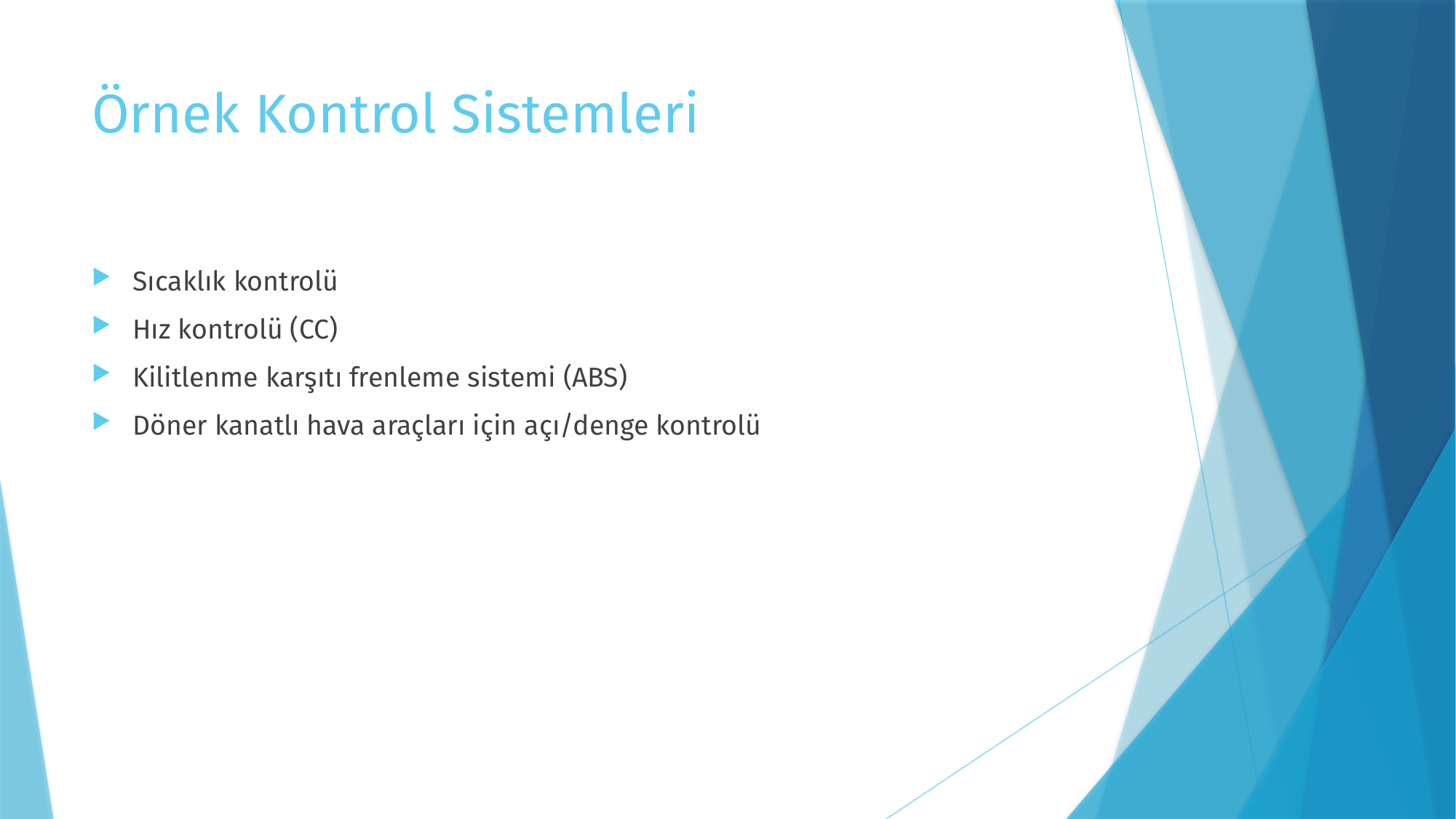

# Örnek Kontrol Sistemleri
Sıcaklık kontrolü
Hız kontrolü (CC)
Kilitlenme karşıtı frenleme sistemi (ABS)
Döner kanatlı hava araçları için açı/denge kontrolü